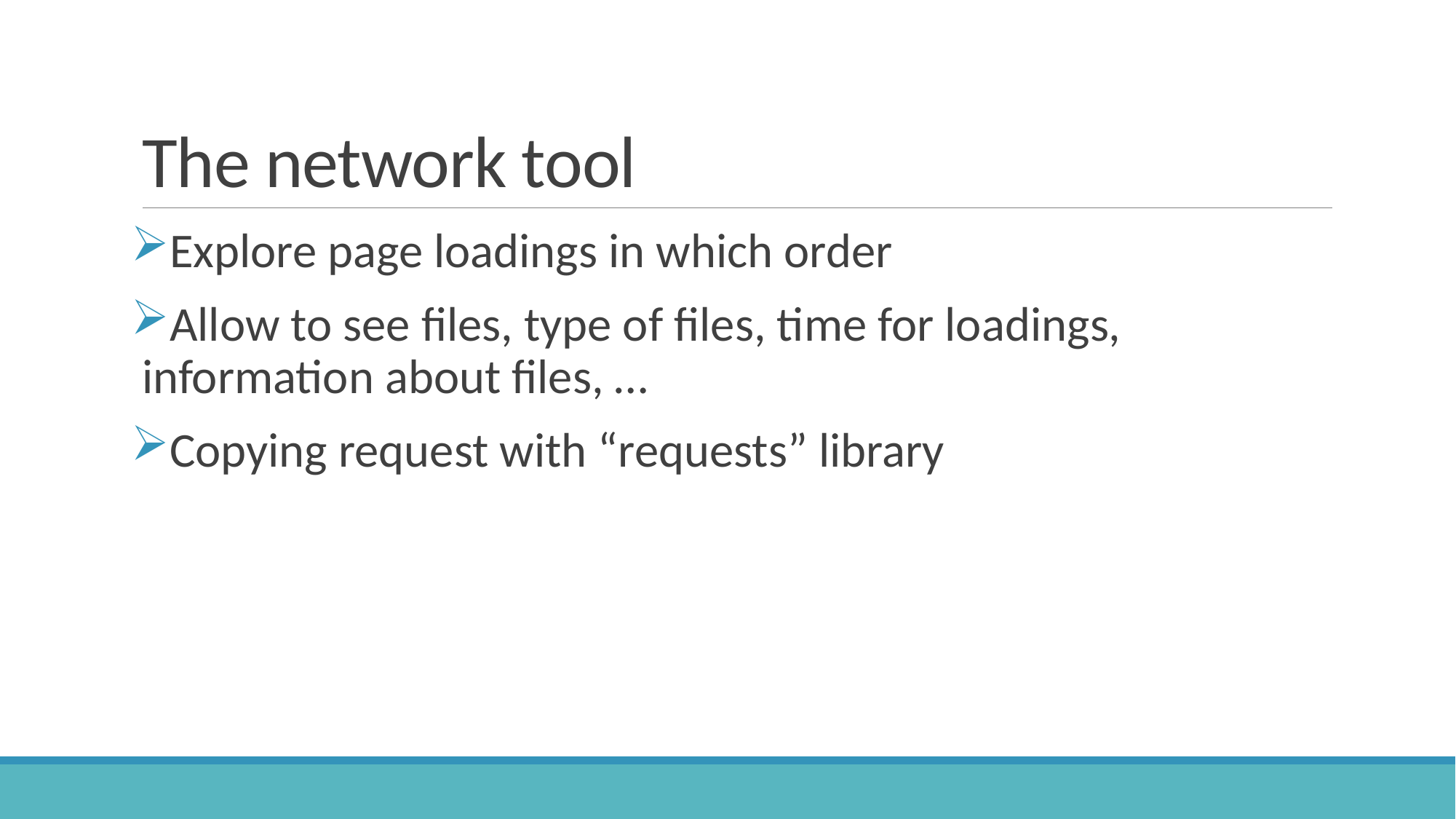

# The network tool
Explore page loadings in which order
Allow to see files, type of files, time for loadings, information about files, …
Copying request with “requests” library